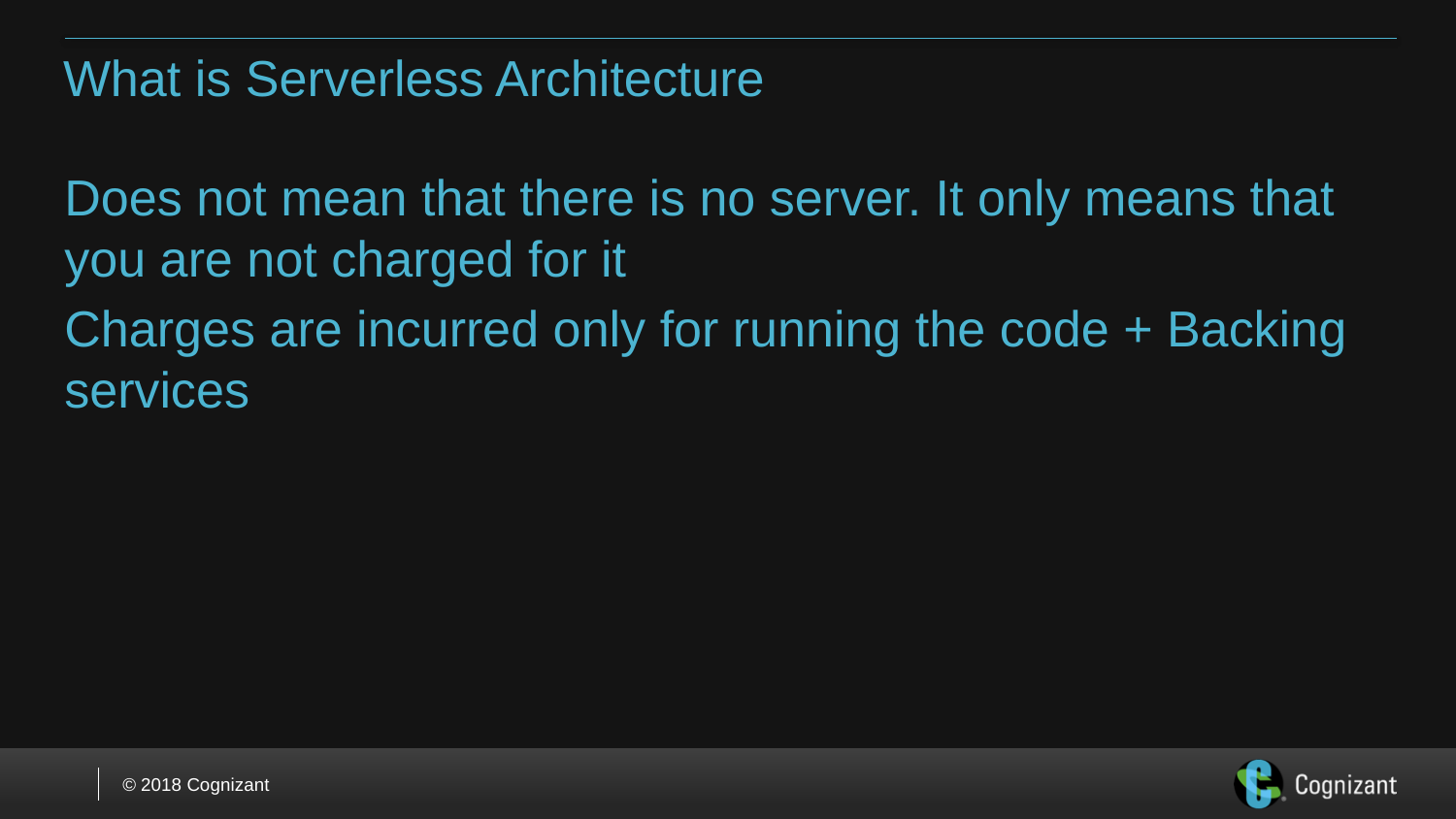

# What is Serverless Architecture
Does not mean that there is no server. It only means that you are not charged for it
Charges are incurred only for running the code + Backing services